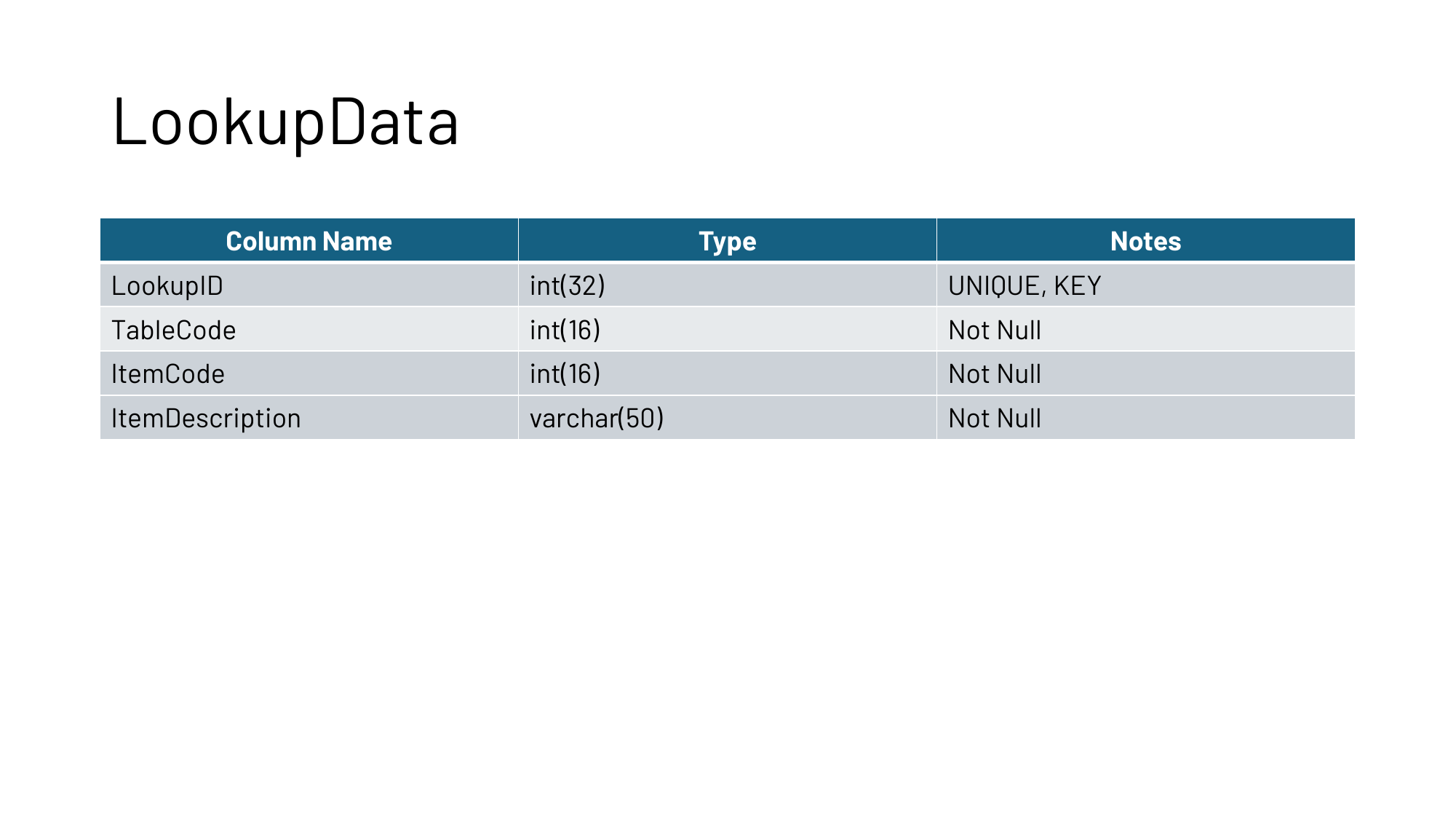

# LookupData
| Column Name | Type | Notes |
| --- | --- | --- |
| LookupID | int(32) | UNIQUE, KEY |
| TableCode | int(16) | Not Null |
| ItemCode | int(16) | Not Null |
| ItemDescription | varchar(50) | Not Null |